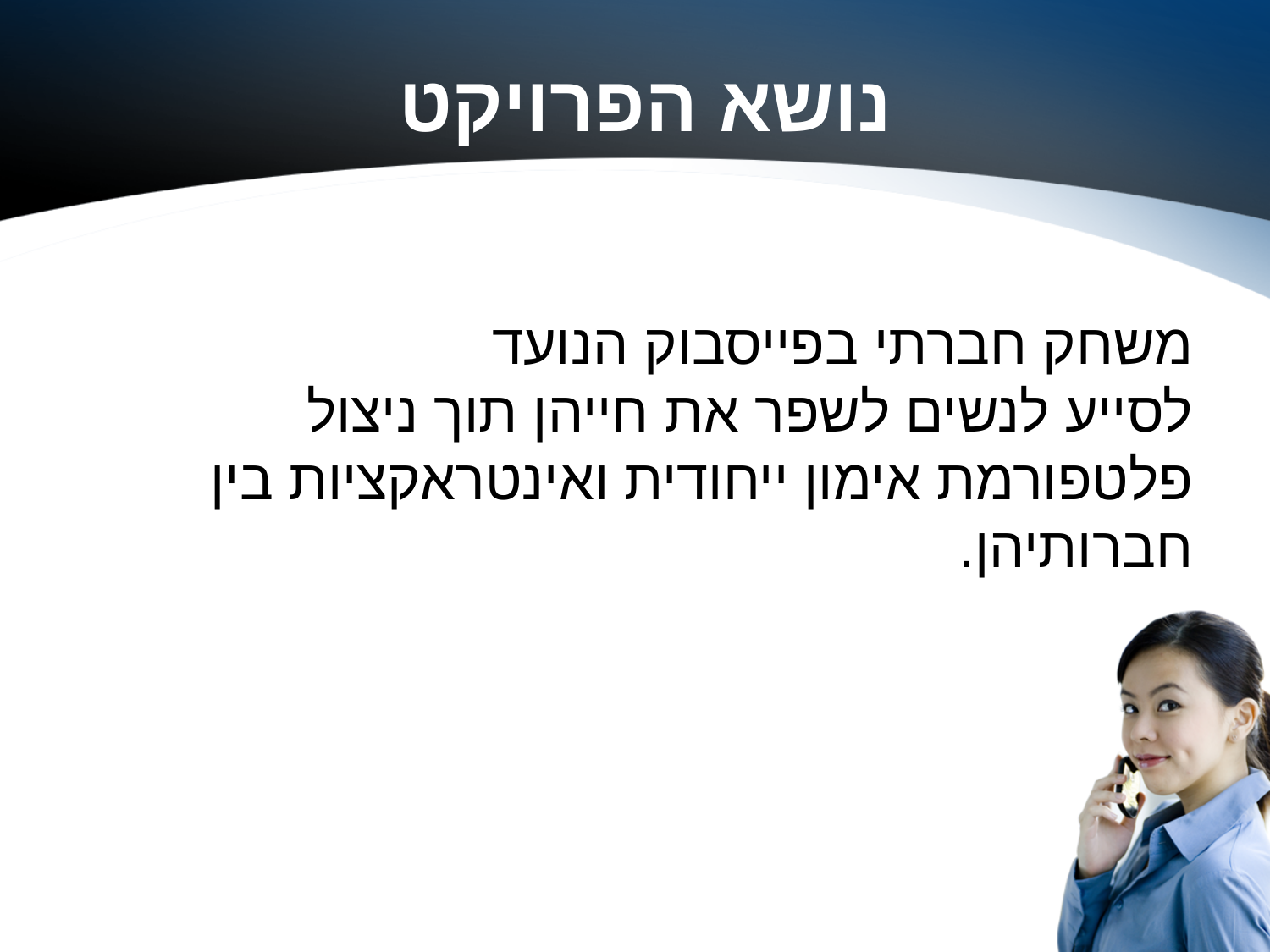

# נושא הפרויקט

משחק חברתי בפייסבוק הנועד לסייע לנשים לשפר את חייהן תוך ניצול פלטפורמת אימון ייחודית ואינטראקציות בין חברותיהן.